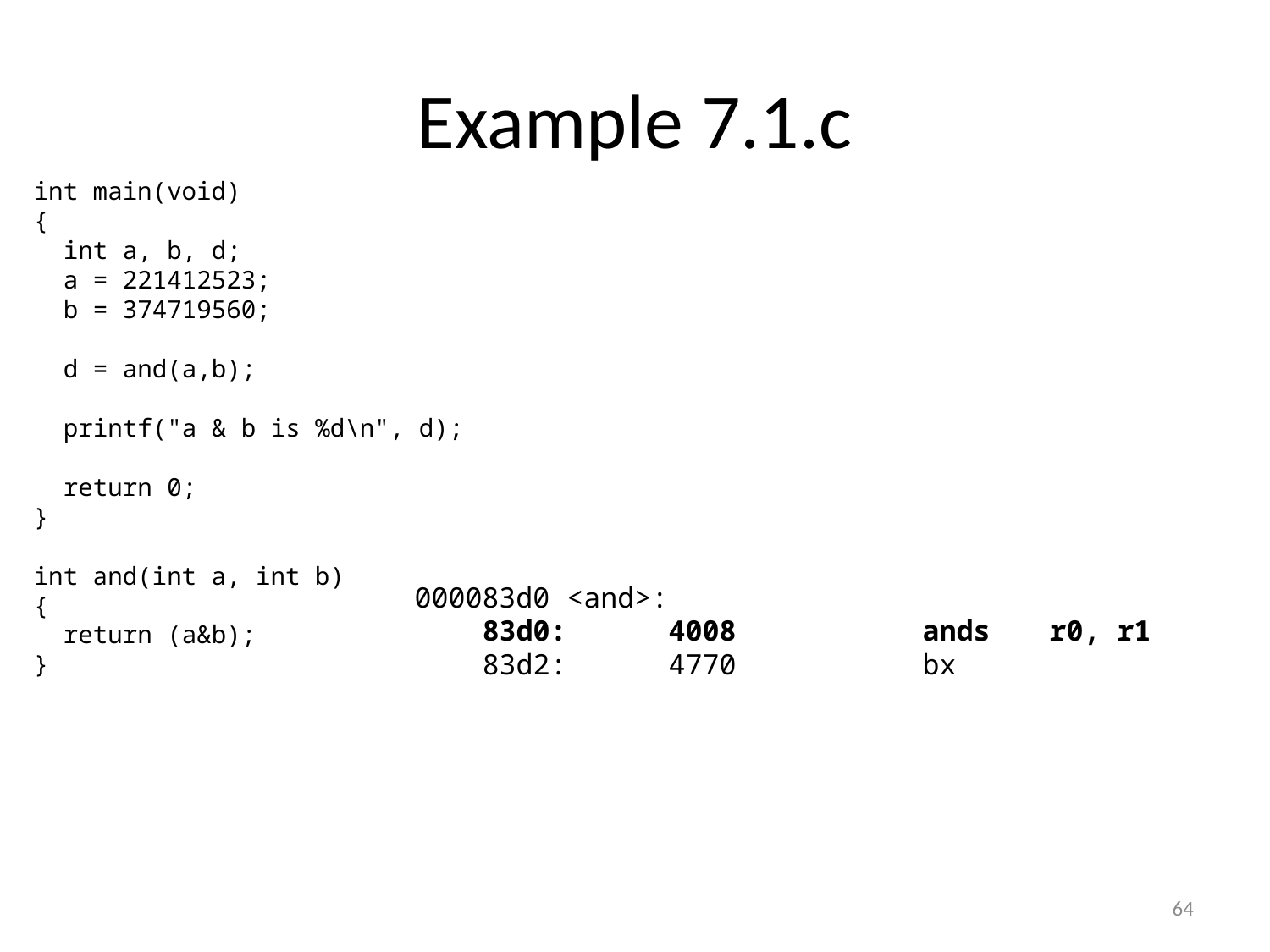

# Example 7.1.c
int main(void)
{
  int a, b, d;
  a = 221412523;
  b = 374719560;

  d = and(a,b);

  printf("a & b is %d\n", d);

  return 0;
}

int and(int a, int b)
{
  return (a&b);
}

000083d0 <and>:
    83d0:	4008      	ands	r0, r1
    83d2:	4770      	bx
64